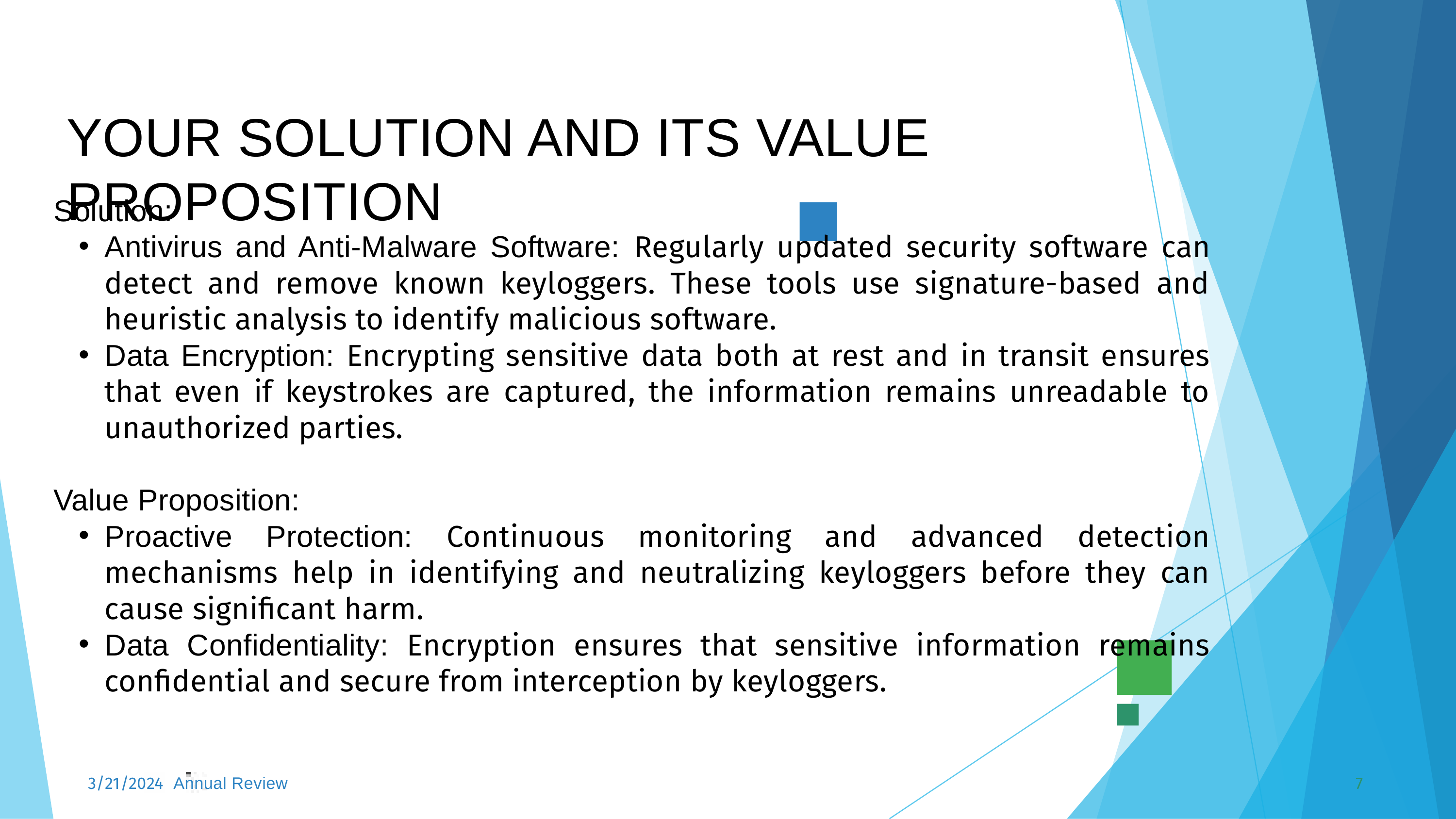

YOUR SOLUTION AND ITS VALUE PROPOSITION
Solution:
Antivirus and Anti-Malware Software: Regularly updated security software can detect and remove known keyloggers. These tools use signature-based and heuristic analysis to identify malicious software.
Data Encryption: Encrypting sensitive data both at rest and in transit ensures that even if keystrokes are captured, the information remains unreadable to unauthorized parties.

Value Proposition:
Proactive Protection: Continuous monitoring and advanced detection mechanisms help in identifying and neutralizing keyloggers before they can cause significant harm.
Data Confidentiality: Encryption ensures that sensitive information remains confidential and secure from interception by keyloggers.

3/21/2024  Annual Review
7